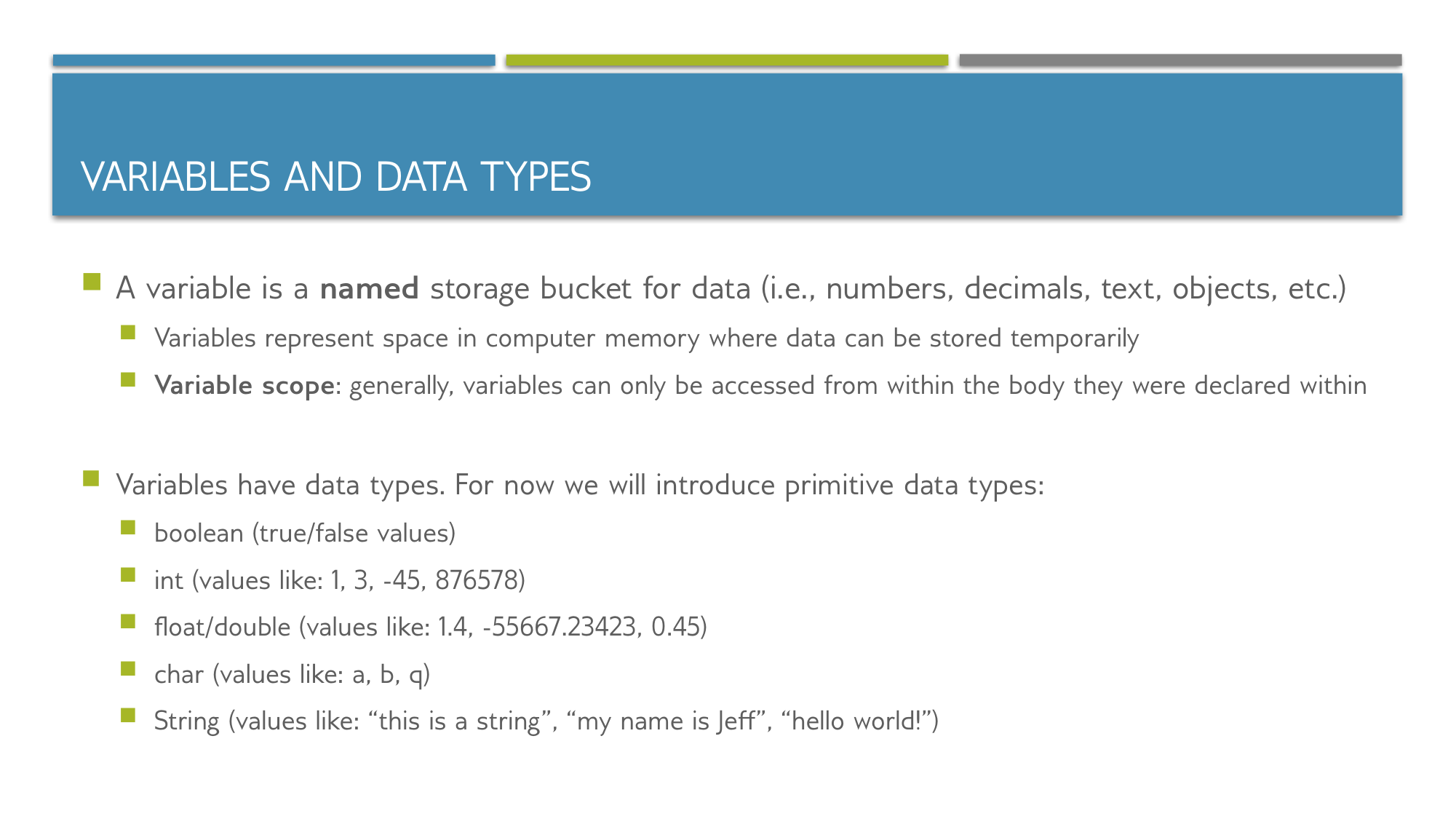

# Variables and Data Types
A variable is a named storage bucket for data (i.e., numbers, decimals, text, objects, etc.)
Variables represent space in computer memory where data can be stored temporarily
Variable scope: generally, variables can only be accessed from within the body they were declared within

Variables have data types. For now we will introduce primitive data types:
boolean (true/false values)
int (values like: 1, 3, -45, 876578)
float/double (values like: 1.4, -55667.23423, 0.45)
char (values like: a, b, q)
String (values like: “this is a string”, “my name is Jeff”, “hello world!”)